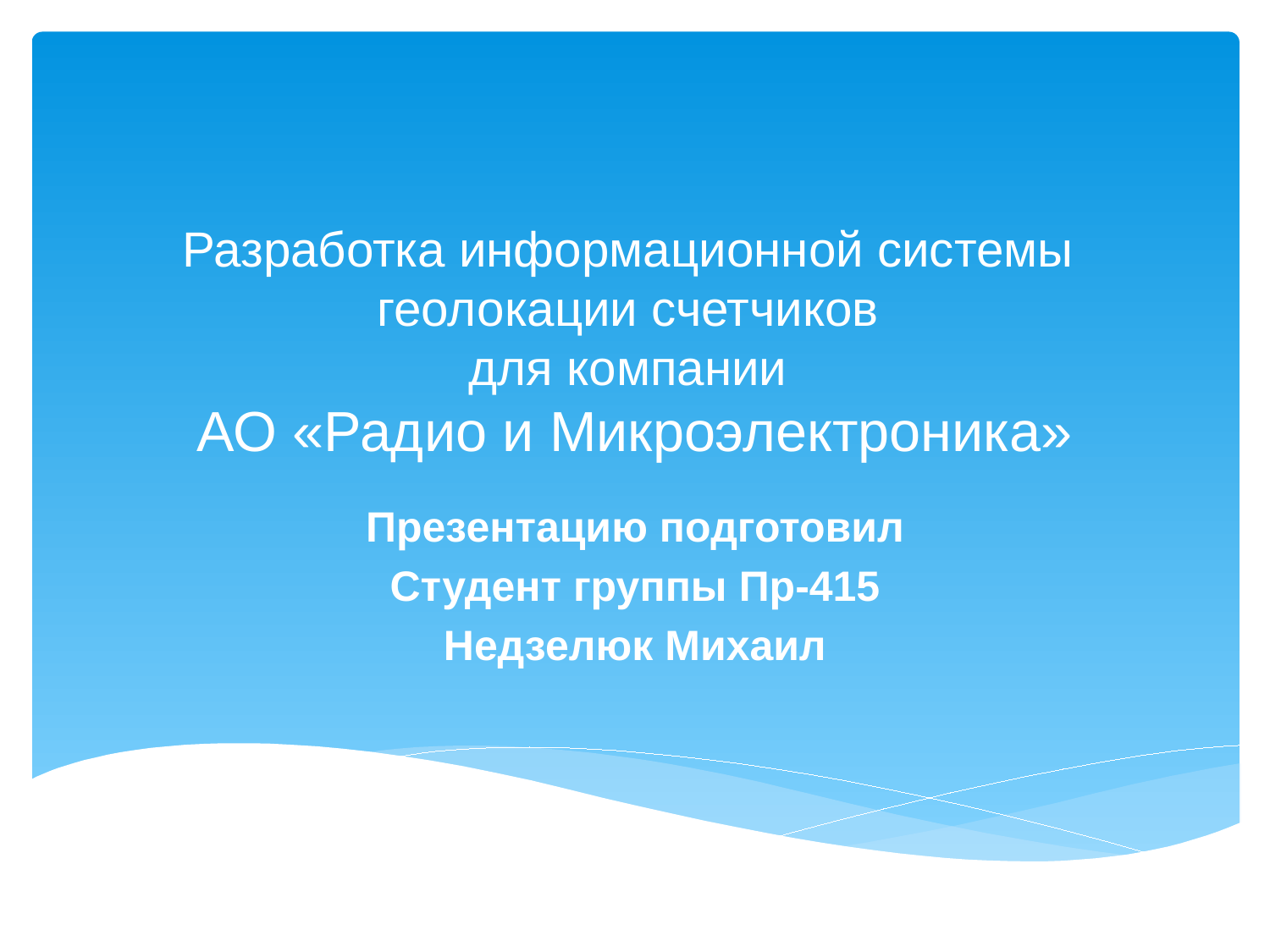

# Разработка информационной системы геолокации счетчиков для компании АО «Радио и Микроэлектроника»
Презентацию подготовил
Студент группы Пр-415
Недзелюк Михаил